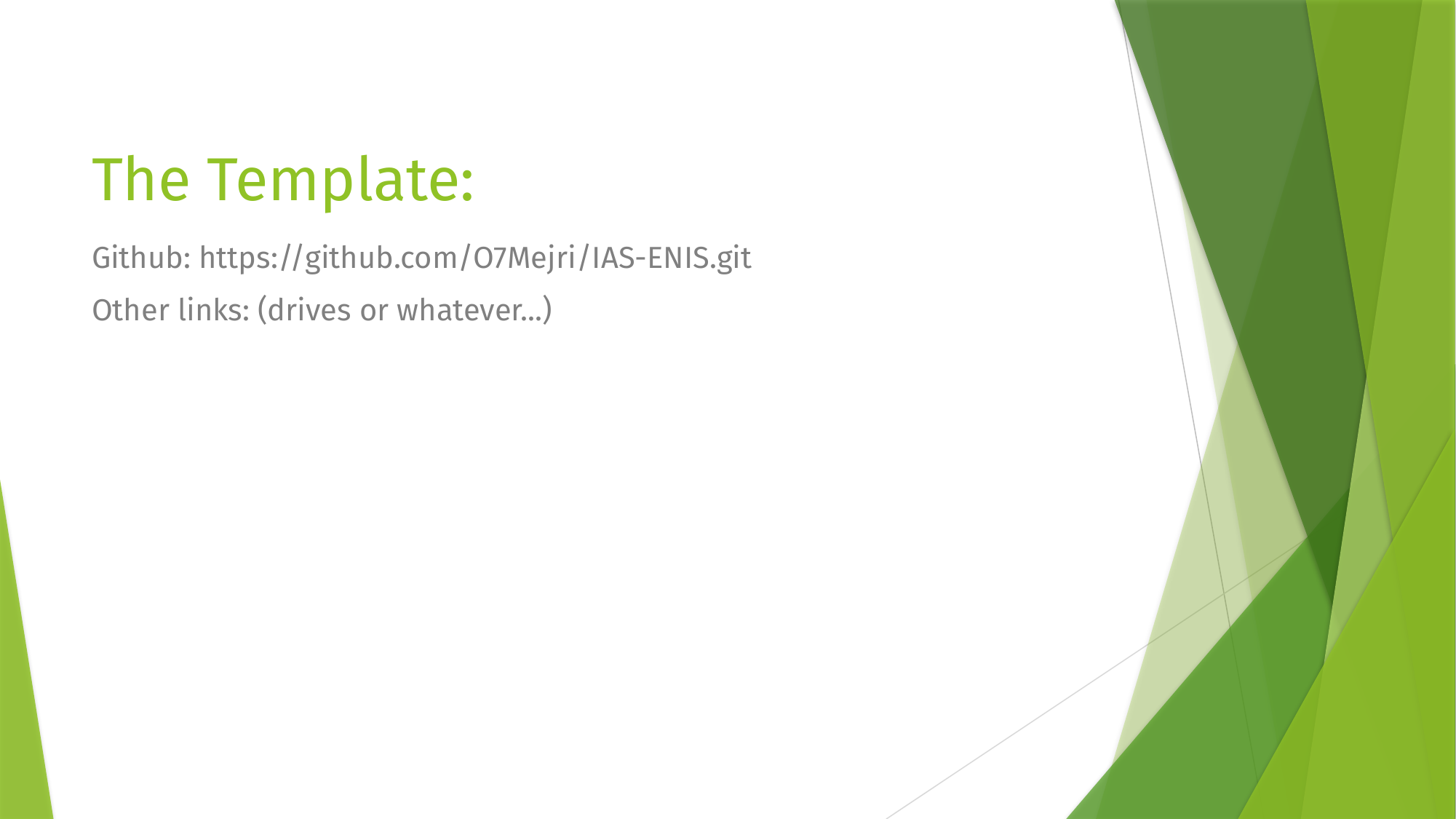

# The Template:
Github: https://github.com/O7Mejri/IAS-ENIS.git
Other links: (drives or whatever...)